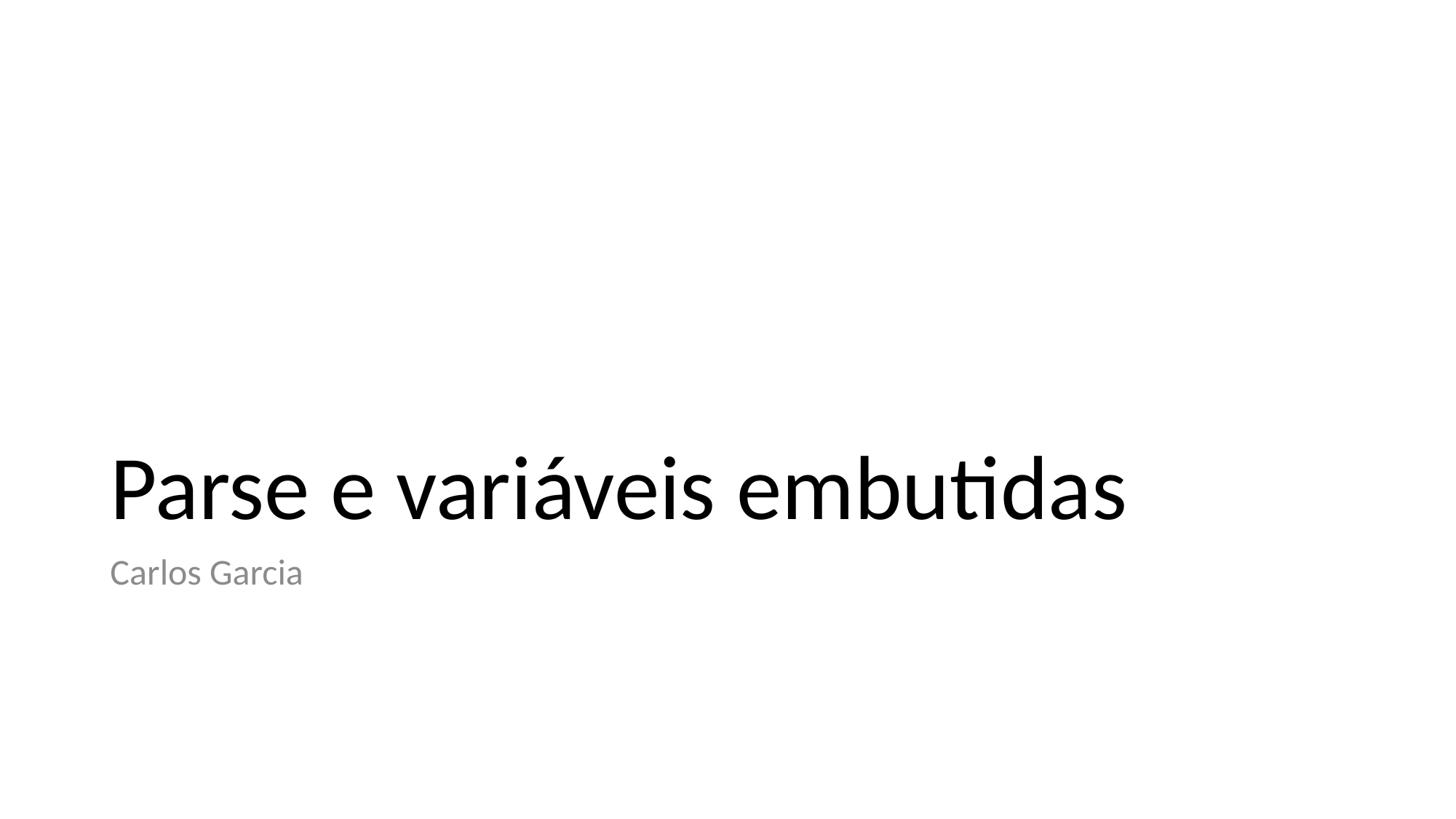

# Parse e variáveis embutidas
Carlos Garcia